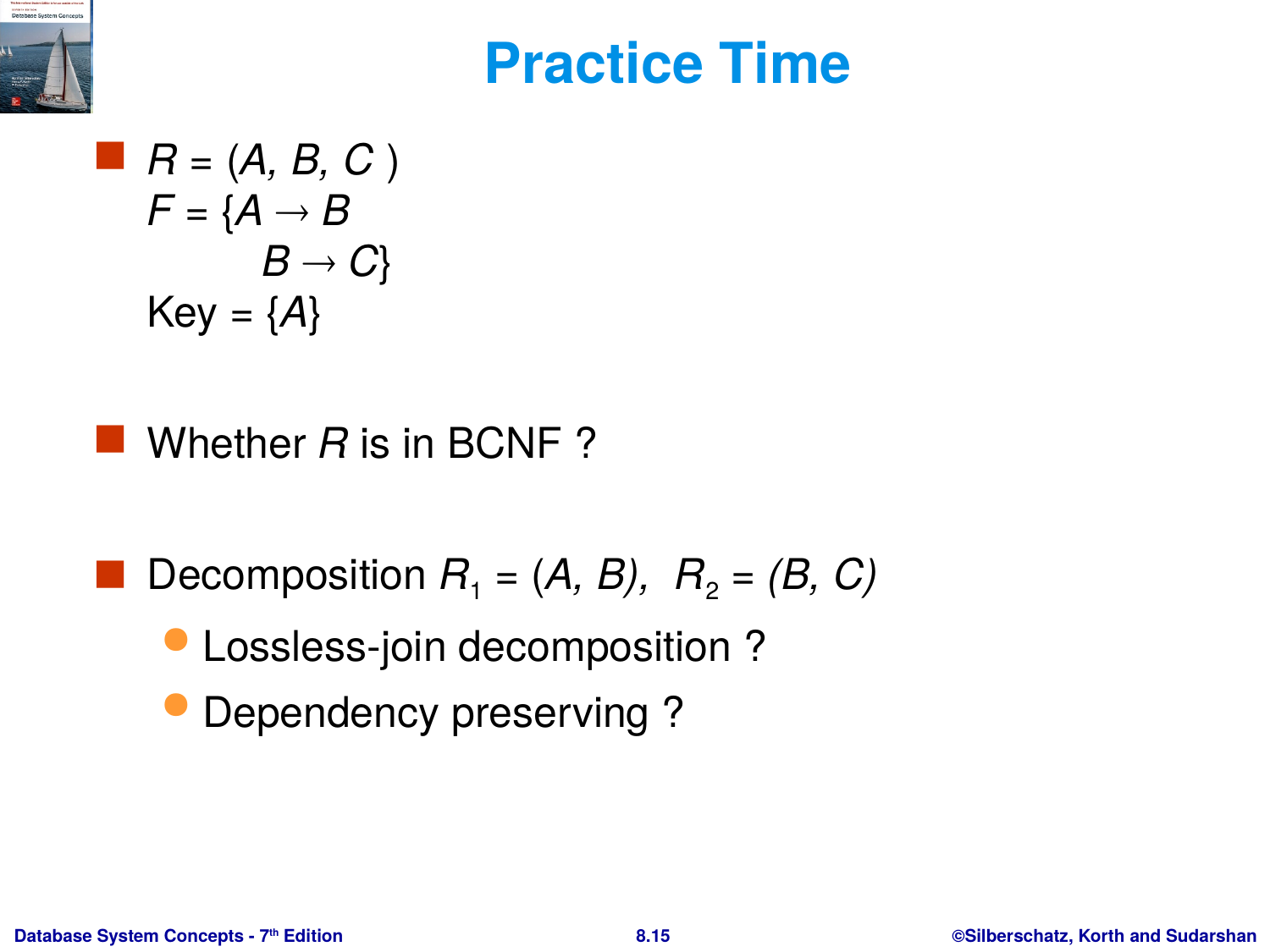

# Practice Time
R = (A, B, C )
F = {A → B
	 B → C}
Key = {A}

Whether R is in BCNF ?

Decomposition R1 = (A, B),  R2 = (B, C)
Lossless-join decomposition ?
Dependency preserving ?